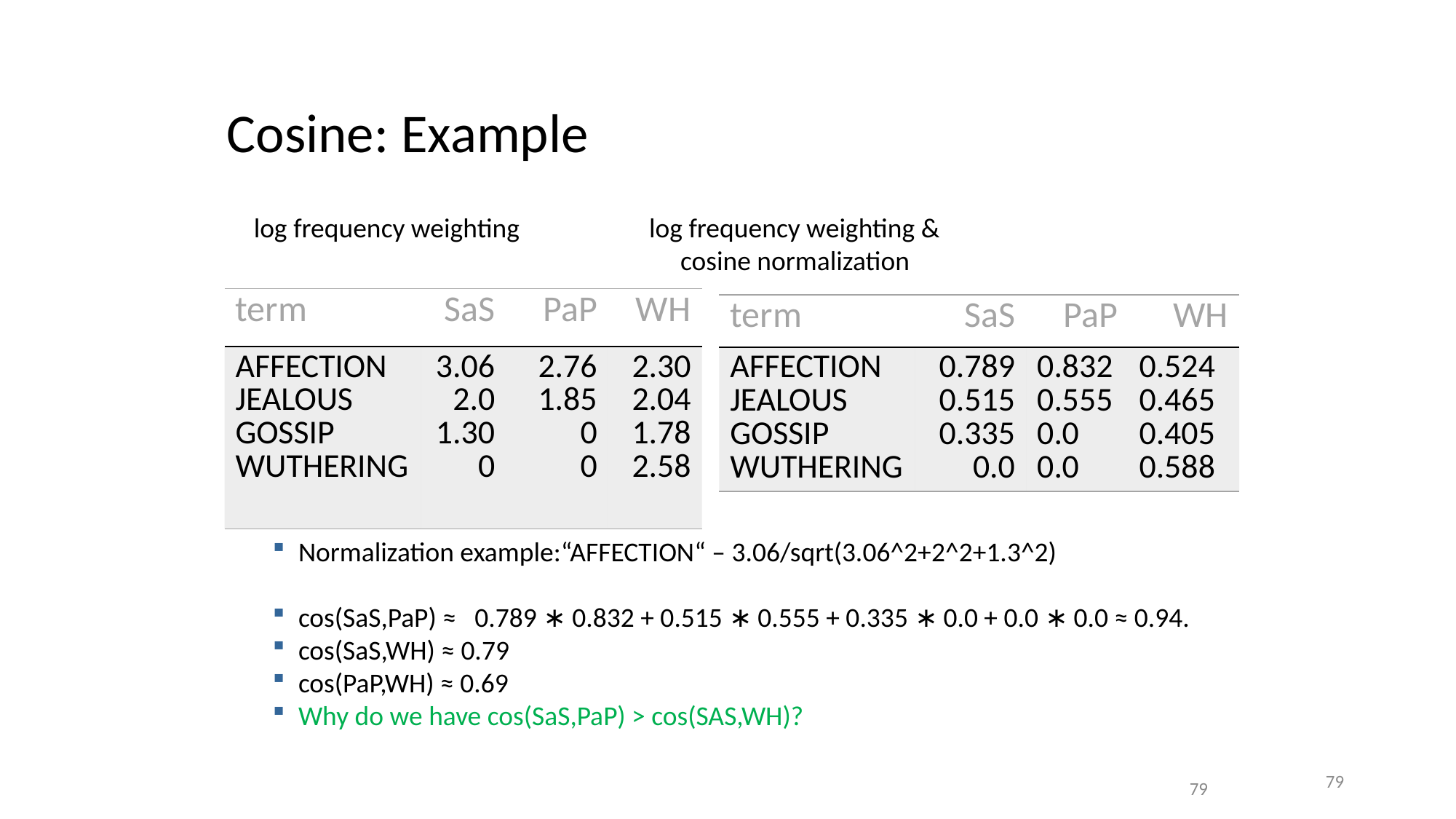

Cosine: Example
   log frequency weighting                     log frequency weighting &
                                                                        cosine normalization

| term | SaS | PaP | WH |
| --- | --- | --- | --- |
| AFFECTION JEALOUS GOSSIP WUTHERING | 3.06 2.0 1.30 0 | 2.76 1.85 0 0 | 2.30 2.04 1.78 2.58 |
| term | SaS | PaP | WH |
| --- | --- | --- | --- |
| AFFECTION JEALOUS GOSSIP WUTHERING | 0.789 0.515 0.335 0.0 | 0.832 0.555 0.0 0.0 | 0.524 0.465 0.405 0.588 |
Normalization example:“AFFECTION“ – 3.06/sqrt(3.06^2+2^2+1.3^2)

cos(SaS,PaP) ≈   0.789 ∗ 0.832 + 0.515 ∗ 0.555 + 0.335 ∗ 0.0 + 0.0 ∗ 0.0 ≈ 0.94.
cos(SaS,WH) ≈ 0.79
cos(PaP,WH) ≈ 0.69
Why do we have cos(SaS,PaP) > cos(SAS,WH)?
79
79